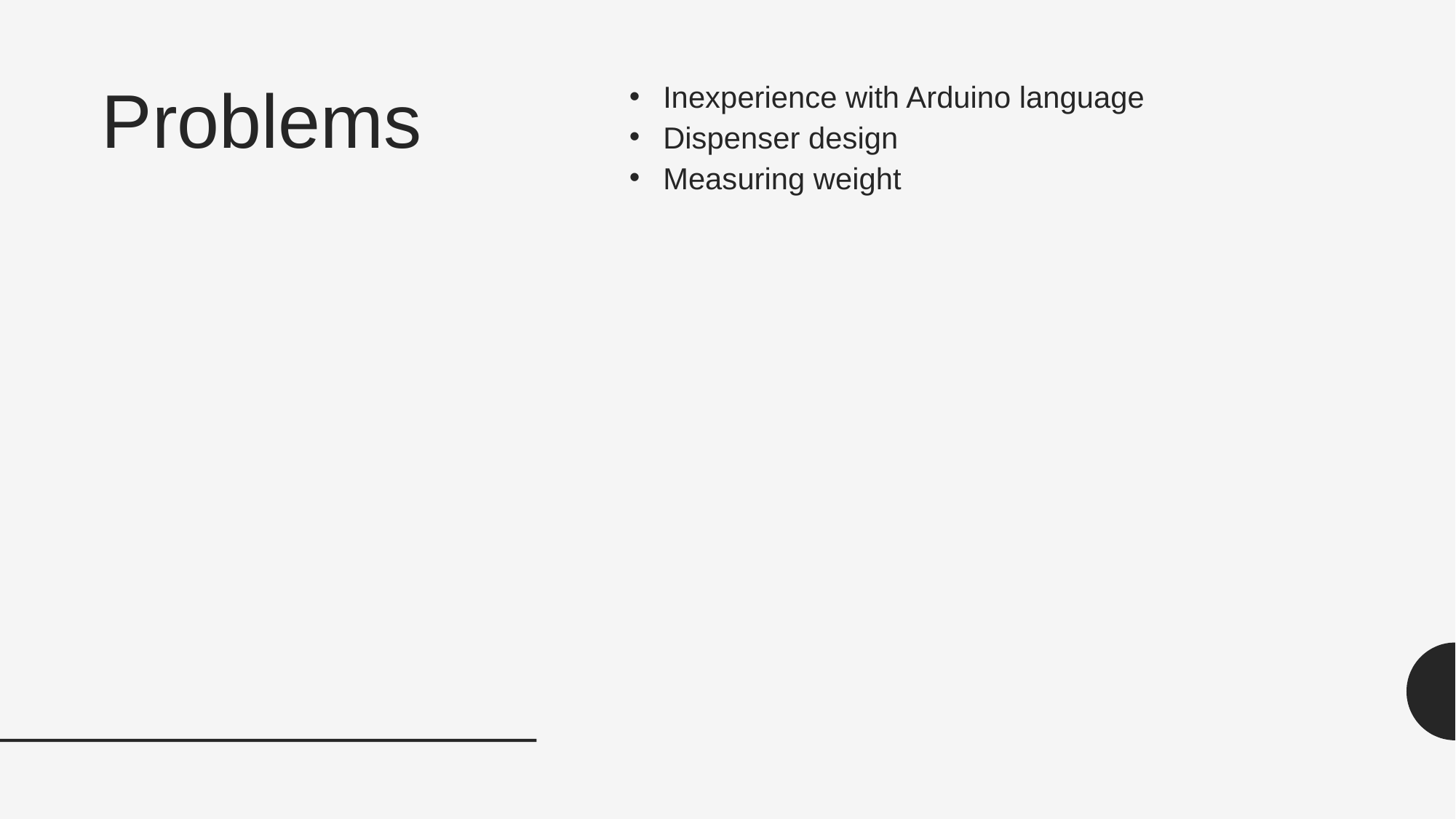

Problems

Inexperience with Arduino language
Dispenser design
Measuring weight